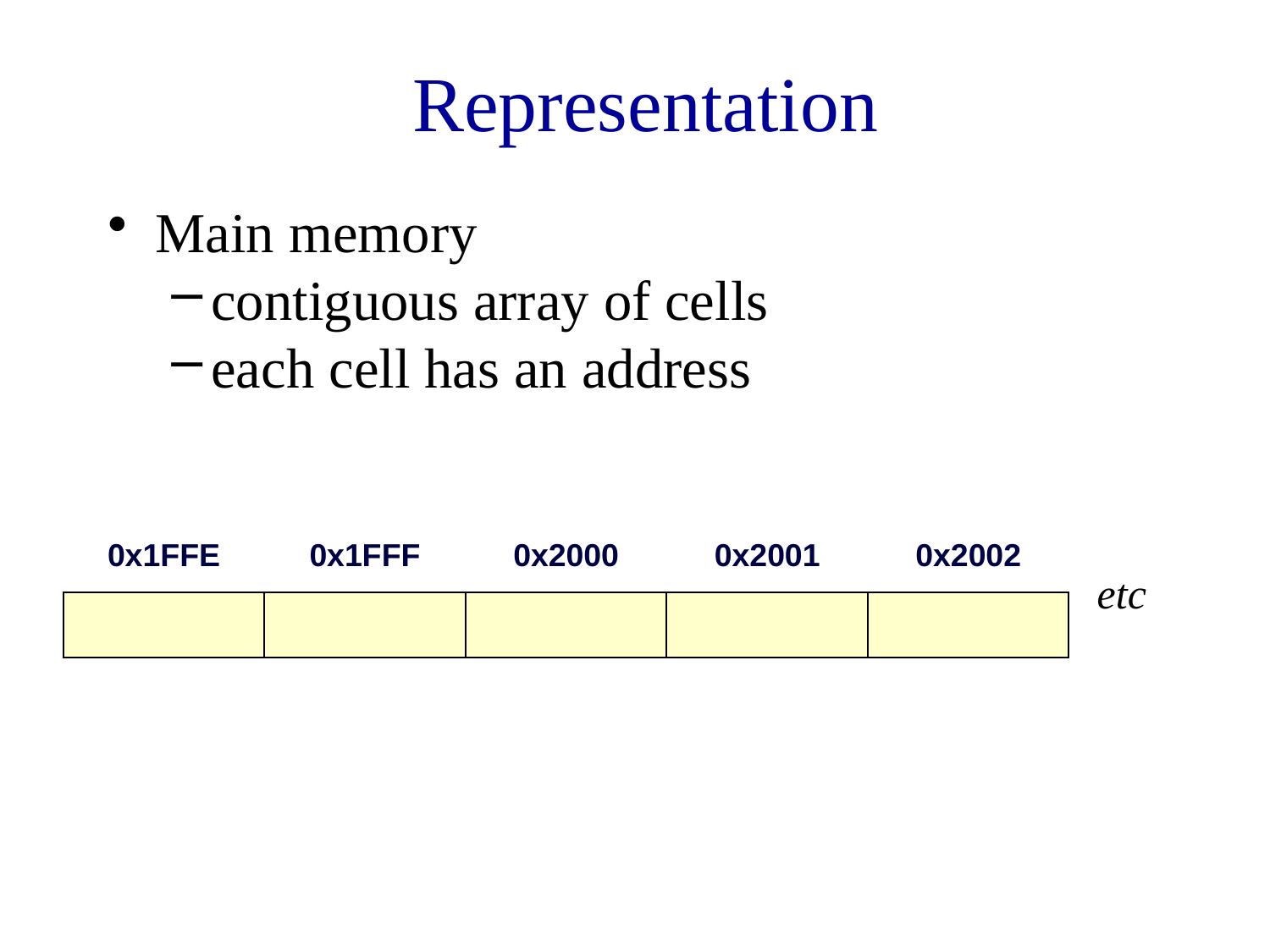

# Representation
Main memory
contiguous array of cells
each cell has an address
0x1FFE
0x1FFF
0x2000
0x2001
0x2002
etc